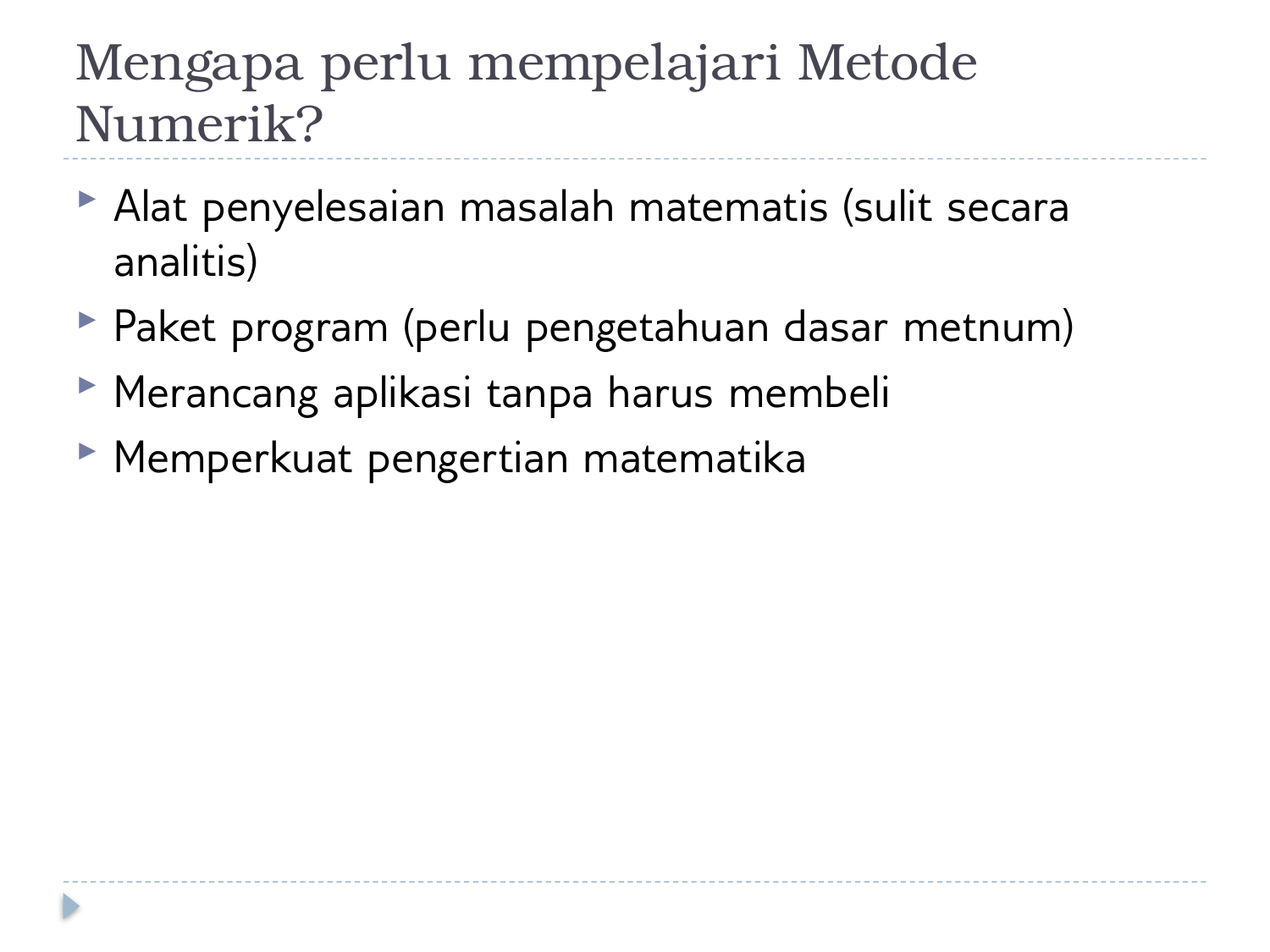

# Mengapa perlu mempelajari Metode Numerik?
Alat penyelesaian masalah matematis (sulit secara analitis)
Paket program (perlu pengetahuan dasar metnum)
Merancang aplikasi tanpa harus membeli
Memperkuat pengertian matematika